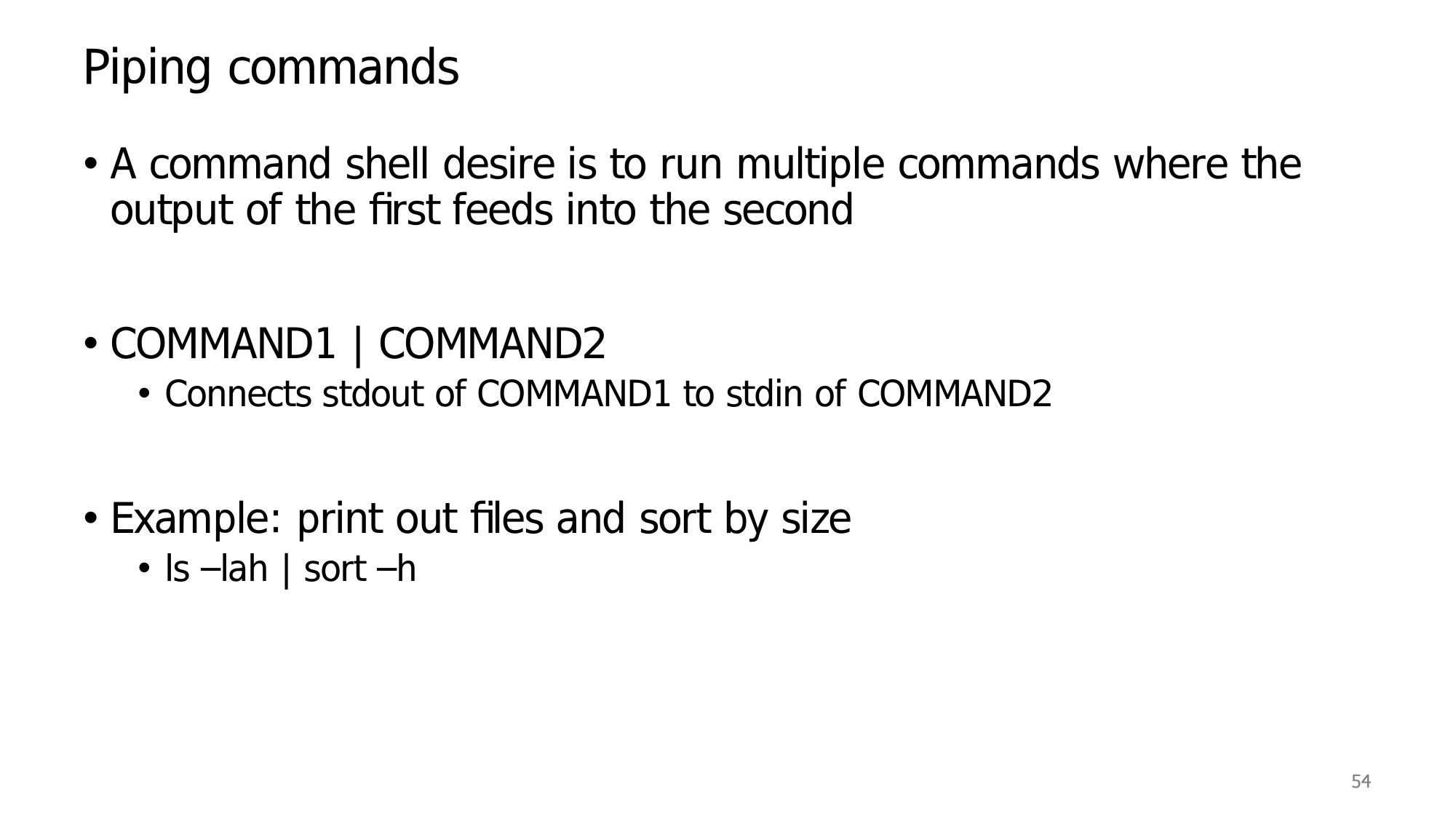

# Piping commands
A command shell desire is to run multiple commands where the output of the first feeds into the second

COMMAND1 | COMMAND2
Connects stdout of COMMAND1 to stdin of COMMAND2

Example: print out files and sort by size
ls –lah | sort –h
54